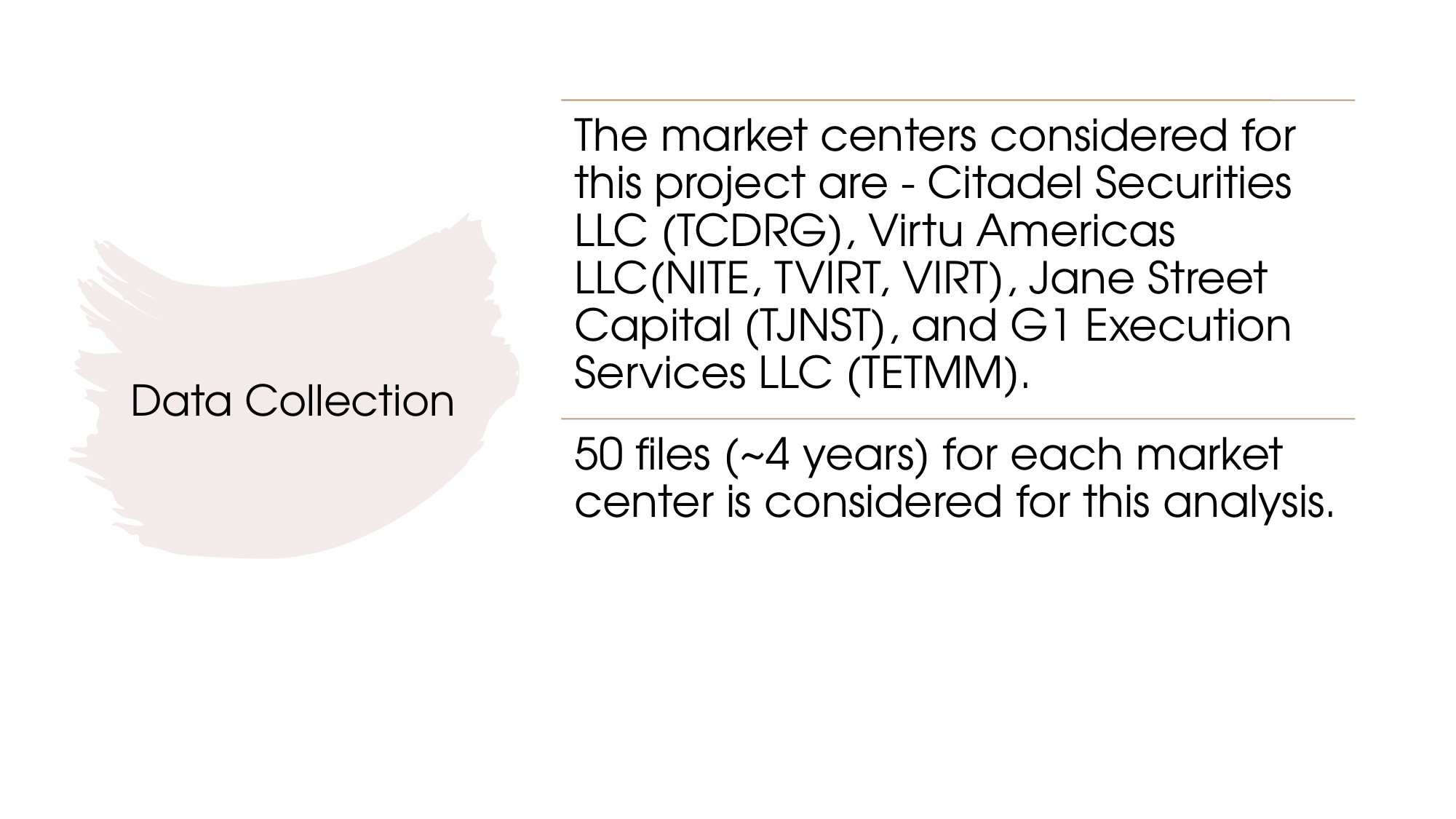

The market centers considered for this project are - Citadel Securities LLC (TCDRG), Virtu Americas LLC(NITE, TVIRT, VIRT), Jane Street Capital (TJNST), and G1 Execution Services LLC (TETMM).
50 files (~4 years) for each market center is considered for this analysis.

# Data Collection